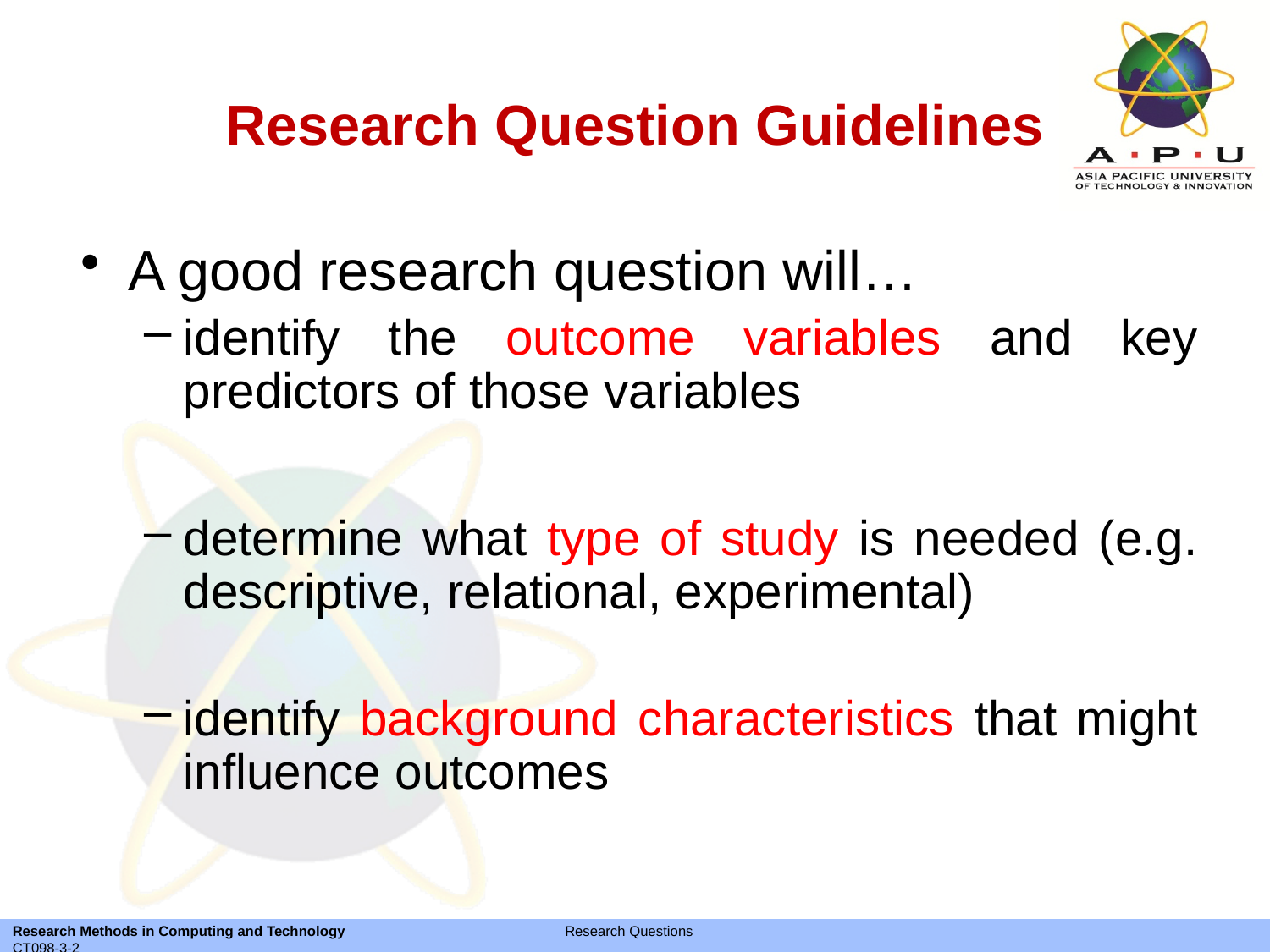

# Research Question Guidelines
A good research question will…
identify the outcome variables and key predictors of those variables

determine what type of study is needed (e.g. descriptive, relational, experimental)

identify background characteristics that might influence outcomes